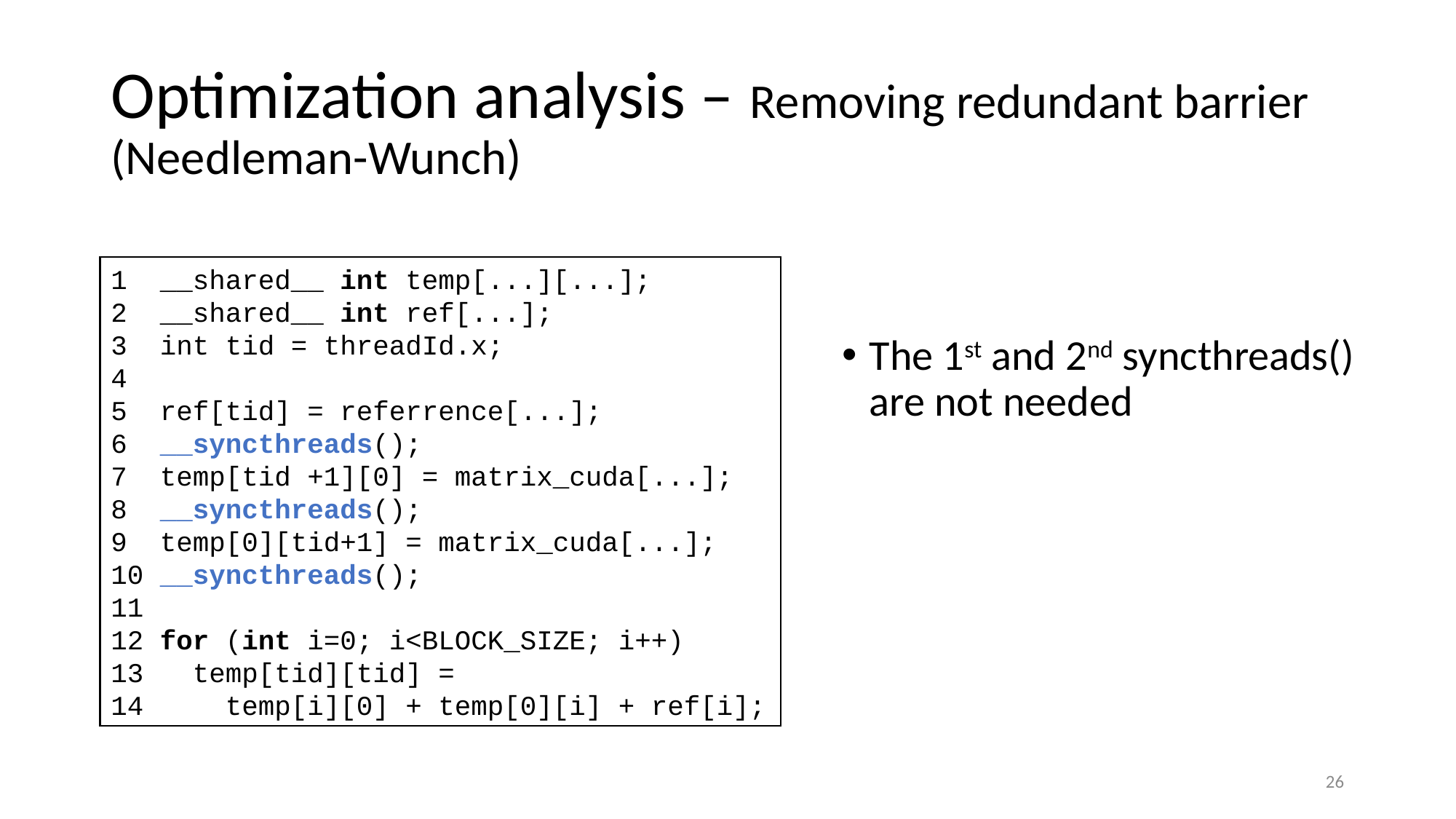

# Optimization analysis – Removing redundant barrier (Needleman-Wunch)
1  __shared__ int temp[...][...];
2  __shared__ int ref[...];
3  int tid = threadId.x;
4
5  ref[tid] = referrence[...];
6  __syncthreads();
7  temp[tid +1][0] = matrix_cuda[...];
8  __syncthreads();
9  temp[0][tid+1] = matrix_cuda[...];
10 __syncthreads();
11
12 for (int i=0; i<BLOCK_SIZE; i++)
13   temp[tid][tid] =
14     temp[i][0] + temp[0][i] + ref[i];
The 1st and 2nd syncthreads() are not needed

26